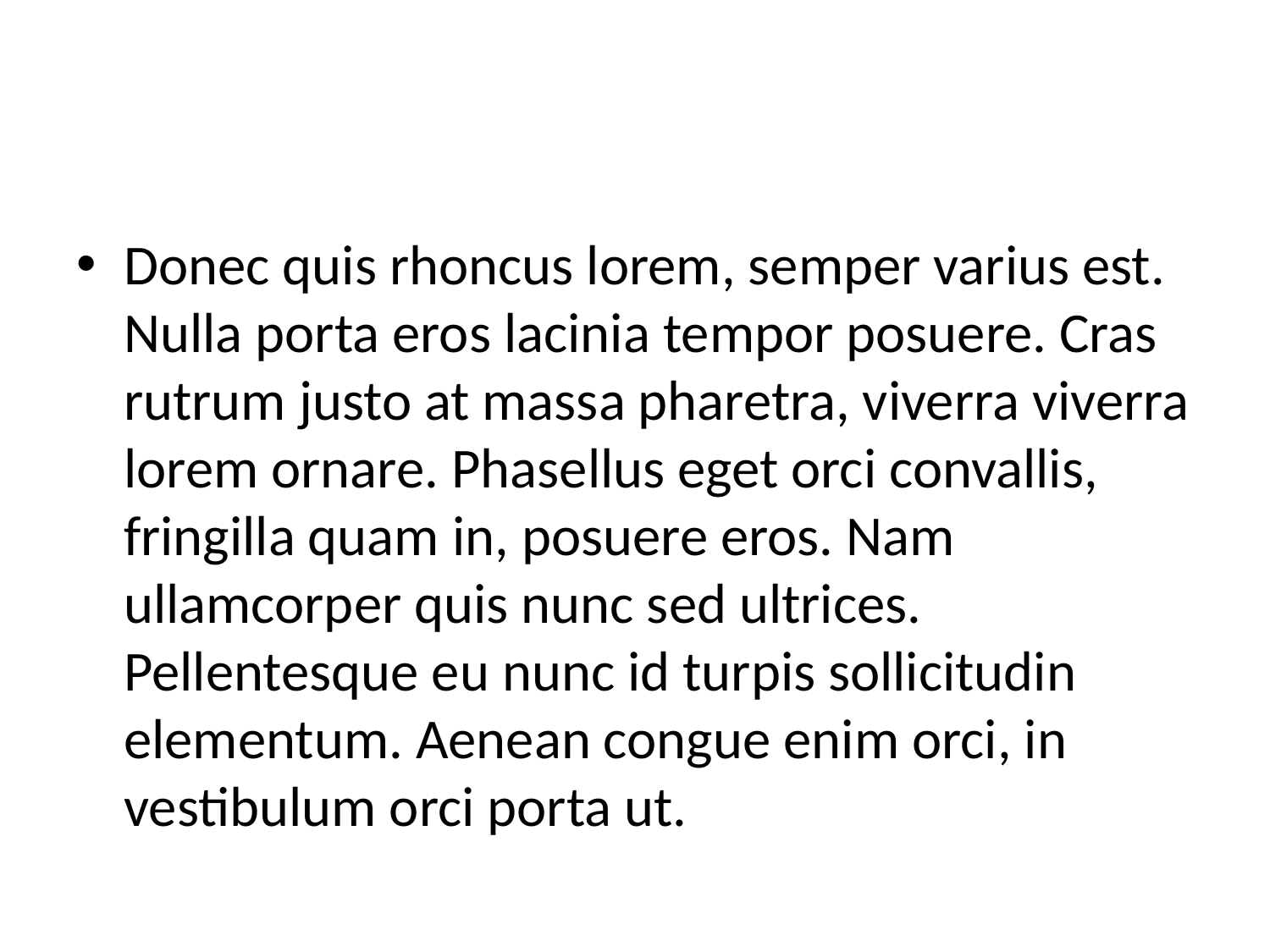

#
Donec quis rhoncus lorem, semper varius est. Nulla porta eros lacinia tempor posuere. Cras rutrum justo at massa pharetra, viverra viverra lorem ornare. Phasellus eget orci convallis, fringilla quam in, posuere eros. Nam ullamcorper quis nunc sed ultrices. Pellentesque eu nunc id turpis sollicitudin elementum. Aenean congue enim orci, in vestibulum orci porta ut.